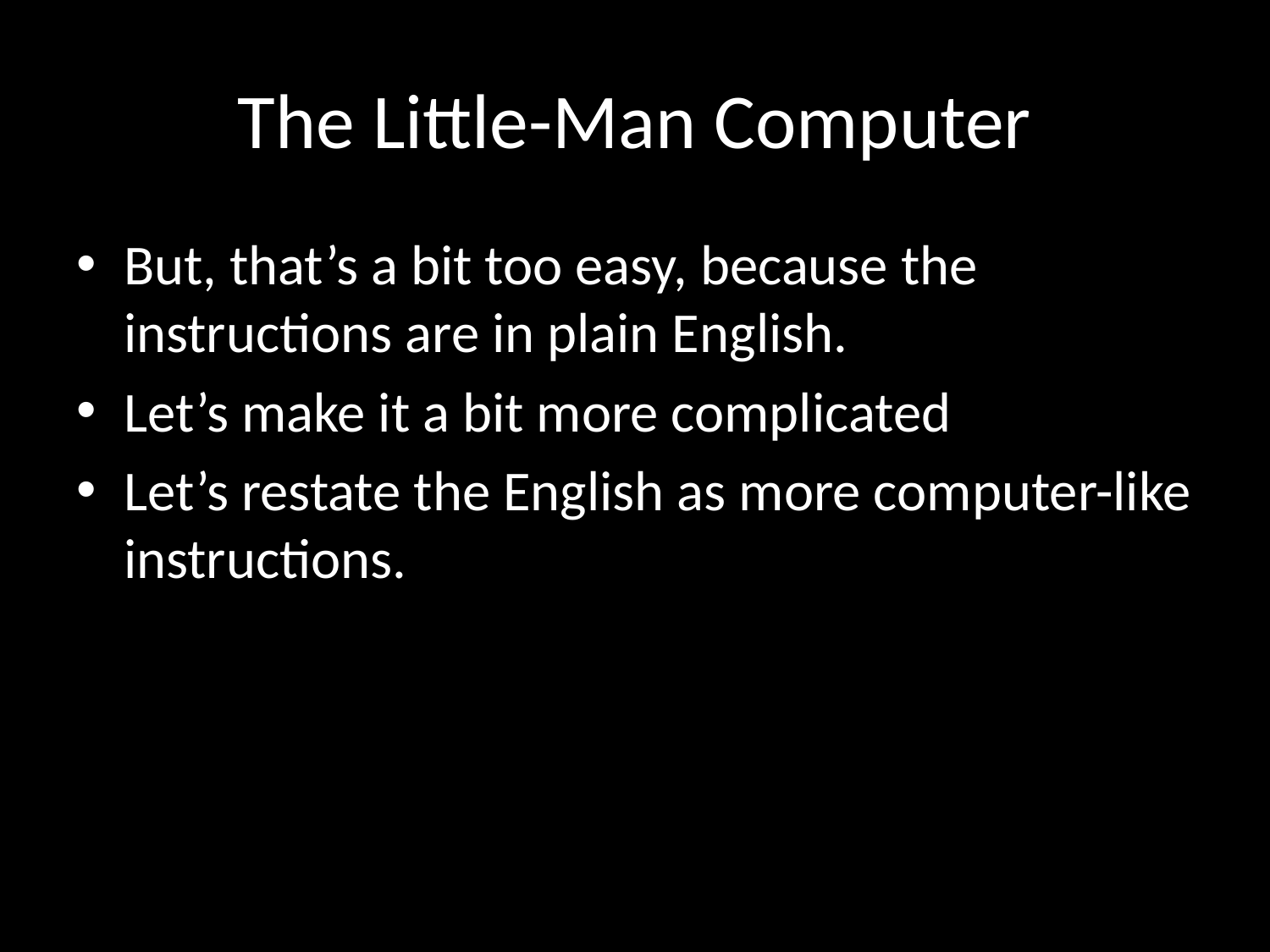

# The Little-Man Computer
But, that’s a bit too easy, because the instructions are in plain English.
Let’s make it a bit more complicated
Let’s restate the English as more computer-like instructions.